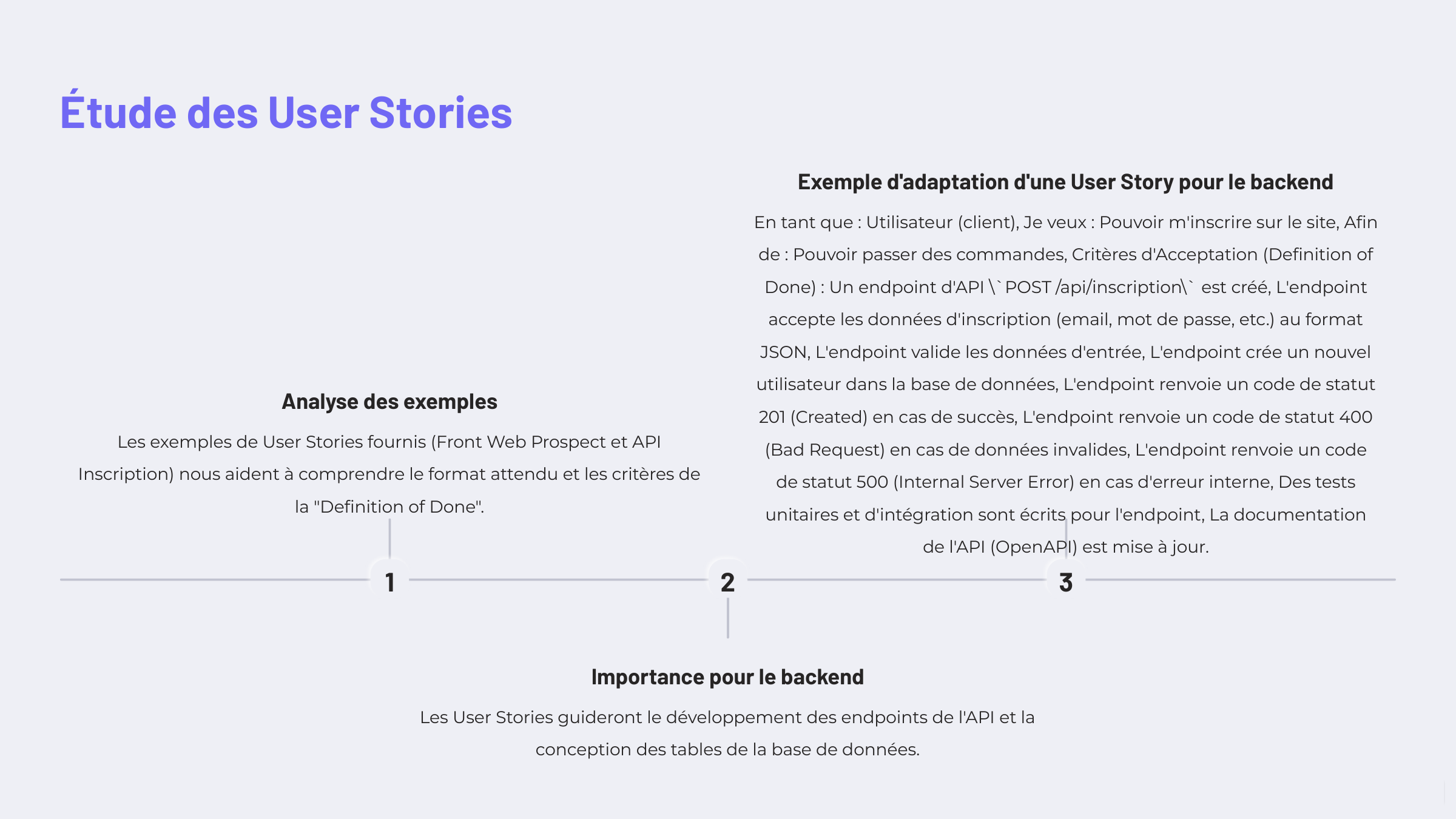

Étude des User Stories
Exemple d'adaptation d'une User Story pour le backend
En tant que : Utilisateur (client), Je veux : Pouvoir m'inscrire sur le site, Afin de : Pouvoir passer des commandes, Critères d'Acceptation (Definition of Done) : Un endpoint d'API \`POST /api/inscription\` est créé, L'endpoint accepte les données d'inscription (email, mot de passe, etc.) au format JSON, L'endpoint valide les données d'entrée, L'endpoint crée un nouvel utilisateur dans la base de données, L'endpoint renvoie un code de statut 201 (Created) en cas de succès, L'endpoint renvoie un code de statut 400 (Bad Request) en cas de données invalides, L'endpoint renvoie un code de statut 500 (Internal Server Error) en cas d'erreur interne, Des tests unitaires et d'intégration sont écrits pour l'endpoint, La documentation de l'API (OpenAPI) est mise à jour.
Analyse des exemples
Les exemples de User Stories fournis (Front Web Prospect et API Inscription) nous aident à comprendre le format attendu et les critères de la "Definition of Done".

1
2
3

Importance pour le backend
Les User Stories guideront le développement des endpoints de l'API et la conception des tables de la base de données.